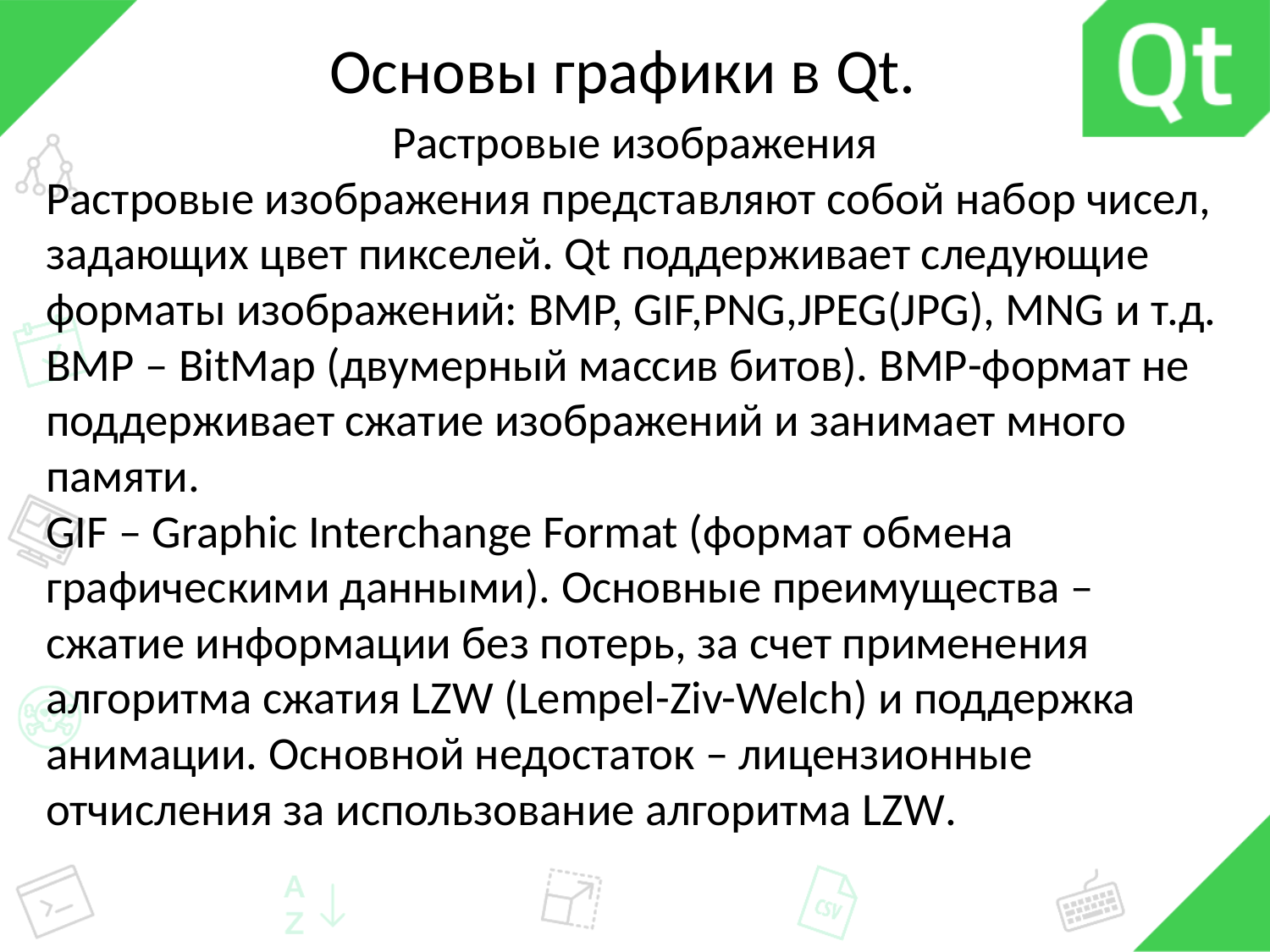

# Основы графики в Qt.
Растровые изображения
Растровые изображения представляют собой набор чисел, задающих цвет пикселей. Qt поддерживает следующие форматы изображений: BMP, GIF,PNG,JPEG(JPG), MNG и т.д.
BMP – BitMap (двумерный массив битов). BMP-формат не поддерживает сжатие изображений и занимает много памяти.
GIF – Graphic Interchange Format (формат обмена графическими данными). Основные преимущества – сжатие информации без потерь, за счет применения алгоритма сжатия LZW (Lempel-Ziv-Welch) и поддержка анимации. Основной недостаток – лицензионные отчисления за использование алгоритма LZW.